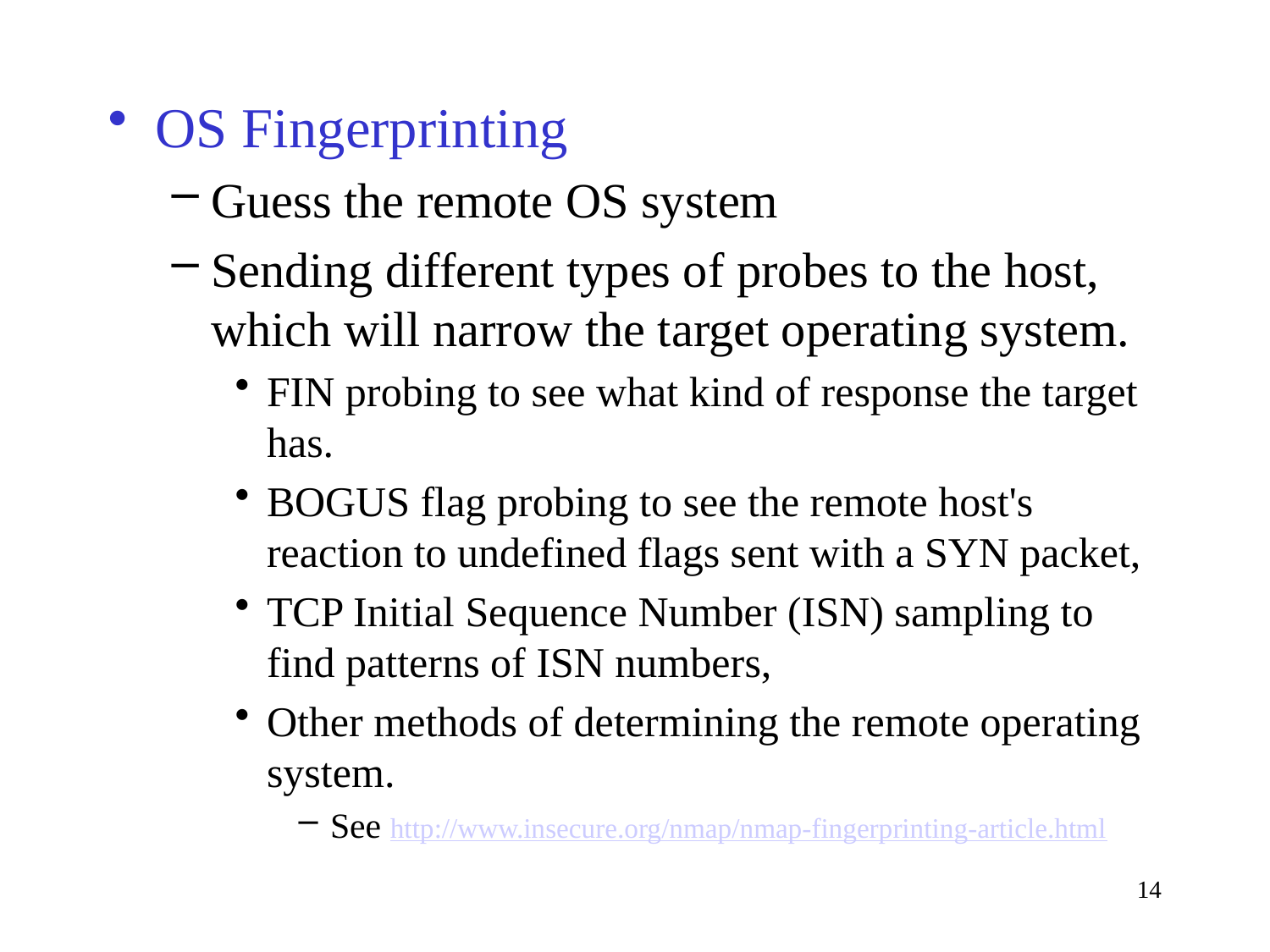

OS Fingerprinting
Guess the remote OS system
Sending different types of probes to the host, which will narrow the target operating system.
FIN probing to see what kind of response the target has.
BOGUS flag probing to see the remote host's reaction to undefined flags sent with a SYN packet,
TCP Initial Sequence Number (ISN) sampling to find patterns of ISN numbers,
Other methods of determining the remote operating system.
See http://www.insecure.org/nmap/nmap-fingerprinting-article.html

14